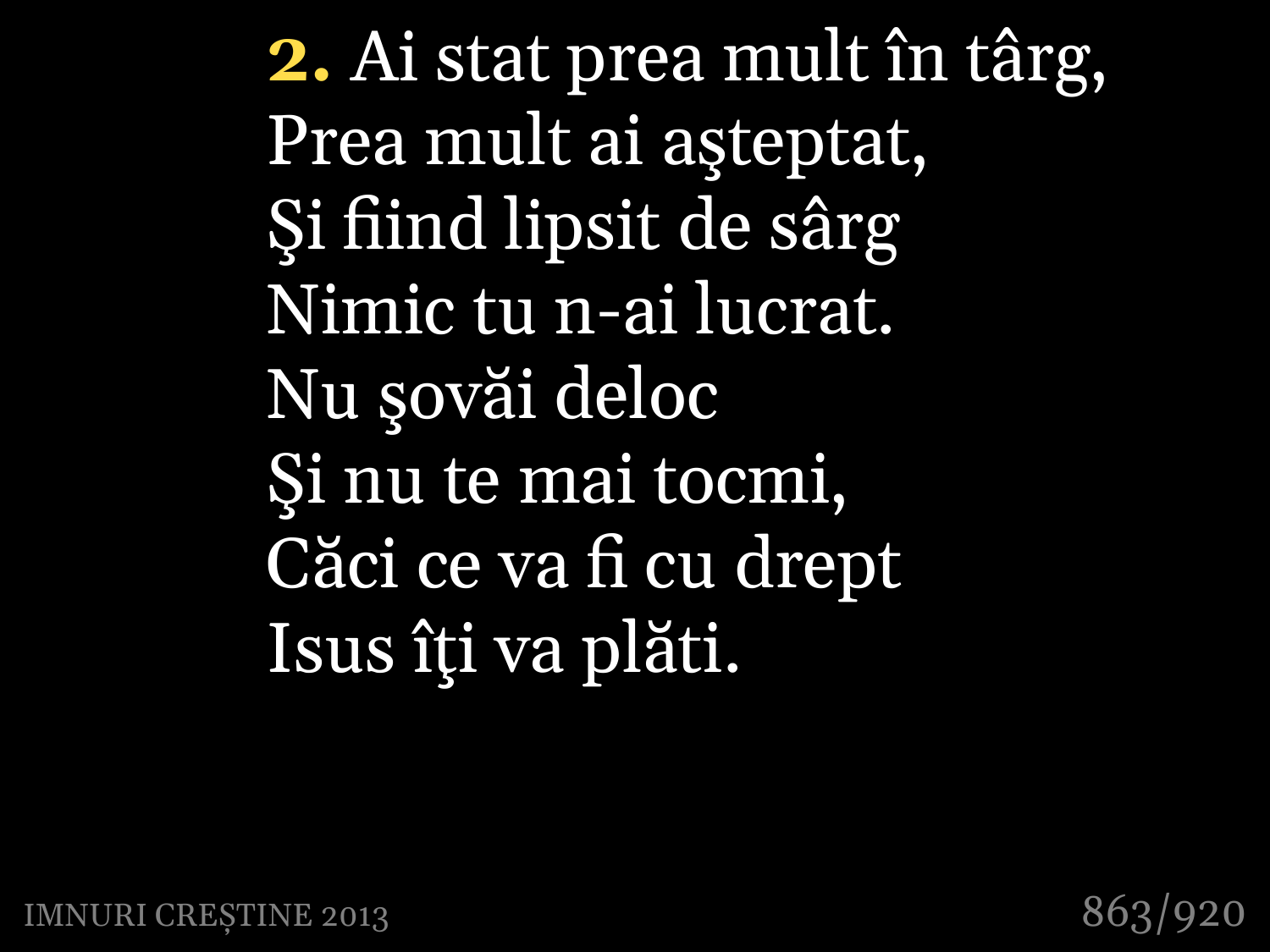

2. Ai stat prea mult în târg,
Prea mult ai aşteptat,
Şi fiind lipsit de sârg
Nimic tu n-ai lucrat.
Nu şovăi deloc
Şi nu te mai tocmi,
Căci ce va fi cu drept
Isus îţi va plăti.
863/920
IMNURI CREȘTINE 2013